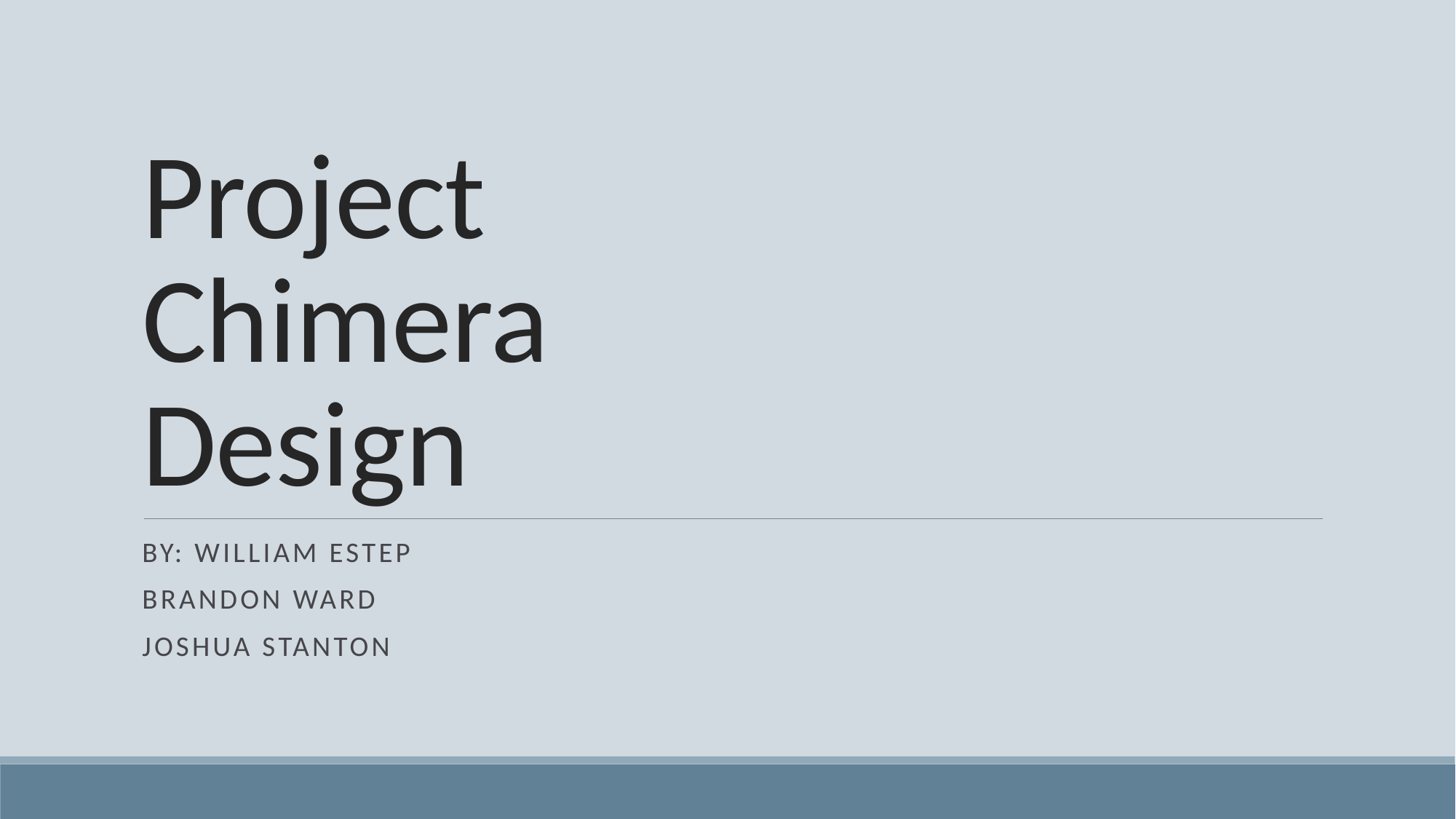

# Project Chimera Design
By: William Estep
Brandon ward
Joshua stanton